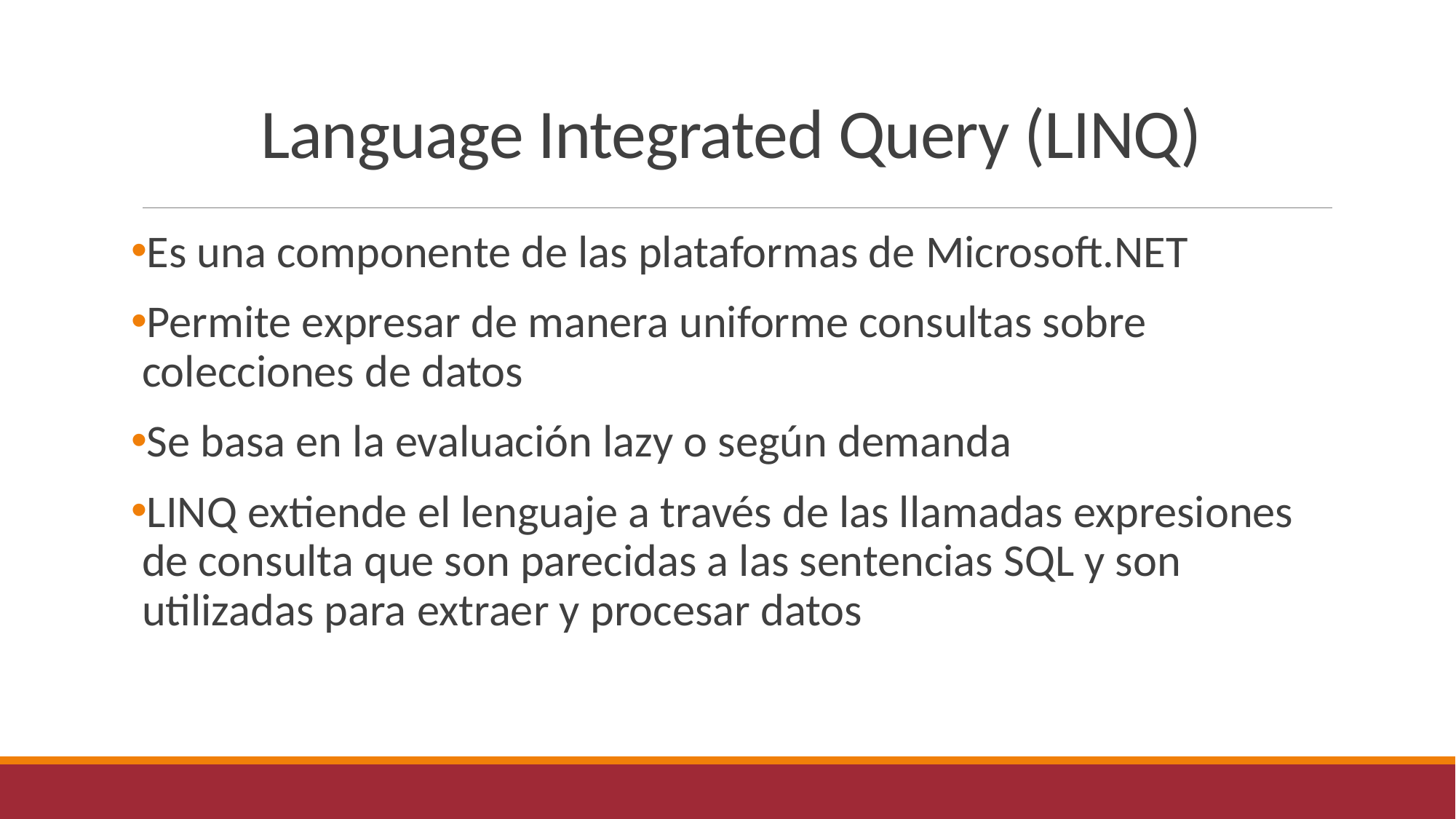

# Language Integrated Query (LINQ)
Es una componente de las plataformas de Microsoft.NET
Permite expresar de manera uniforme consultas sobre colecciones de datos
Se basa en la evaluación lazy o según demanda
LINQ extiende el lenguaje a través de las llamadas expresiones de consulta que son parecidas a las sentencias SQL y son utilizadas para extraer y procesar datos